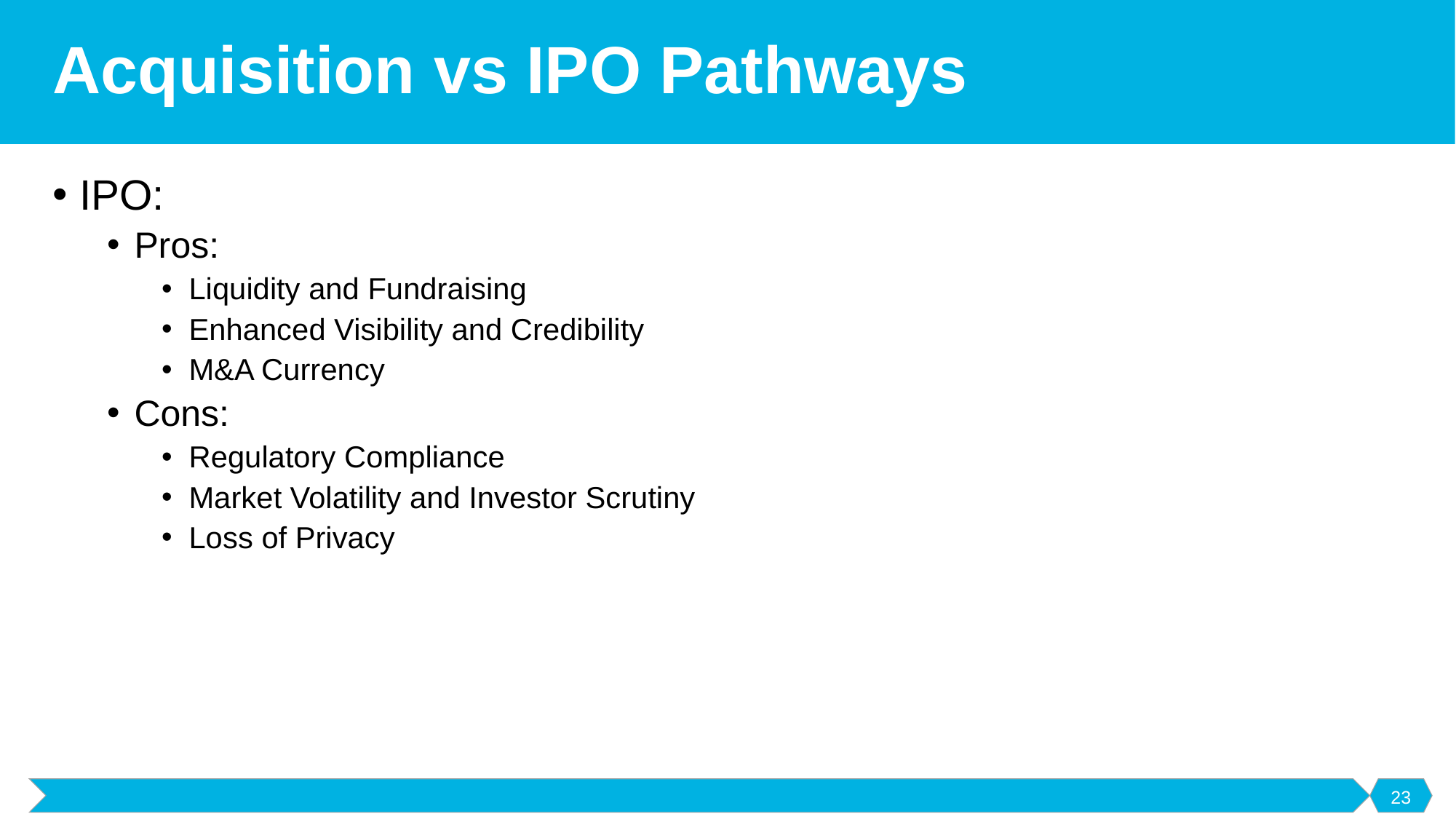

# Acquisition vs IPO Pathways
IPO:
Pros:
Liquidity and Fundraising
Enhanced Visibility and Credibility
M&A Currency
Cons:
Regulatory Compliance
Market Volatility and Investor Scrutiny
Loss of Privacy
23